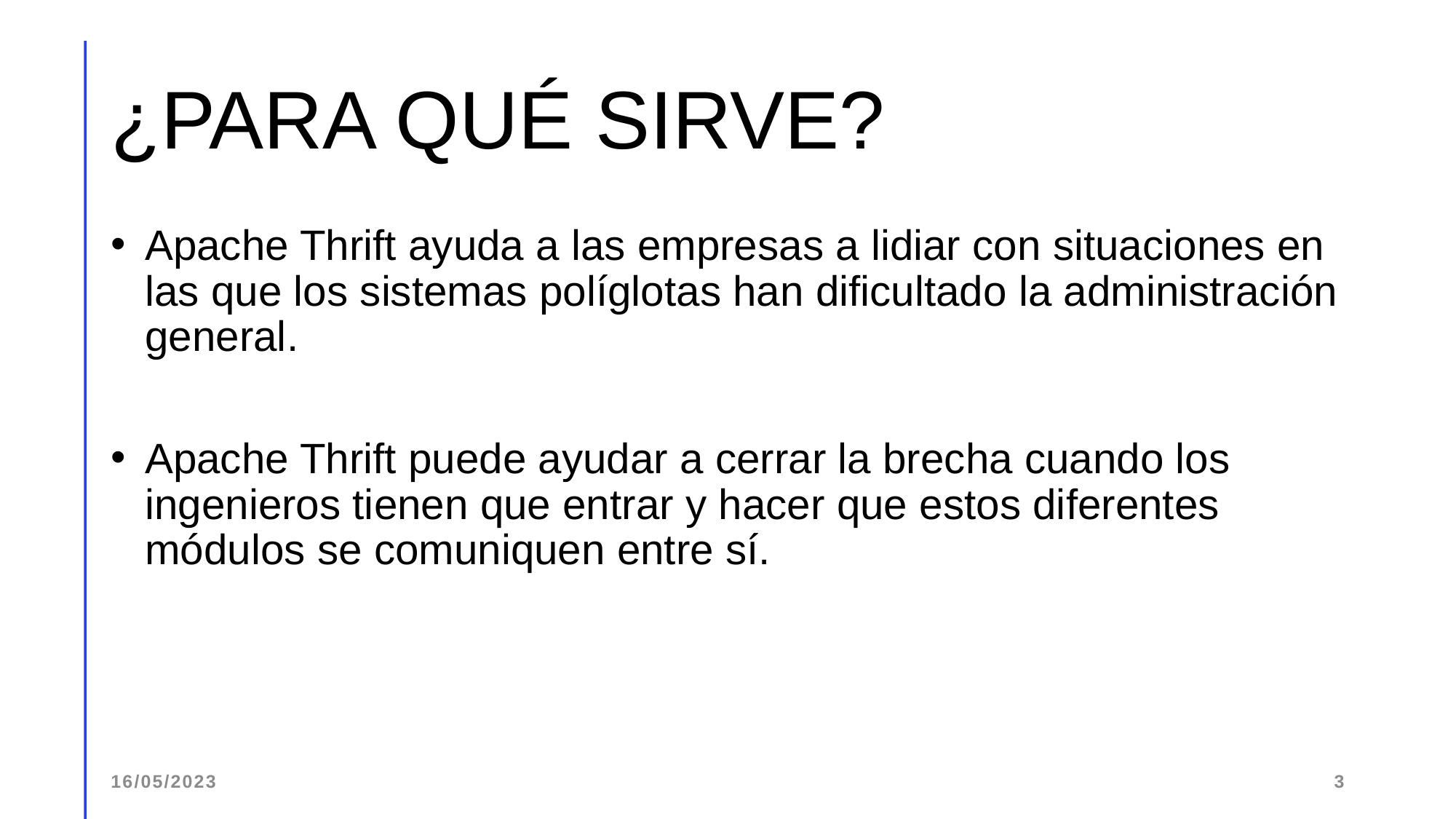

# ¿PARA QUÉ SIRVE?
Apache Thrift ayuda a las empresas a lidiar con situaciones en las que los sistemas políglotas han dificultado la administración general.

Apache Thrift puede ayudar a cerrar la brecha cuando los ingenieros tienen que entrar y hacer que estos diferentes módulos se comuniquen entre sí.
16/05/2023
3